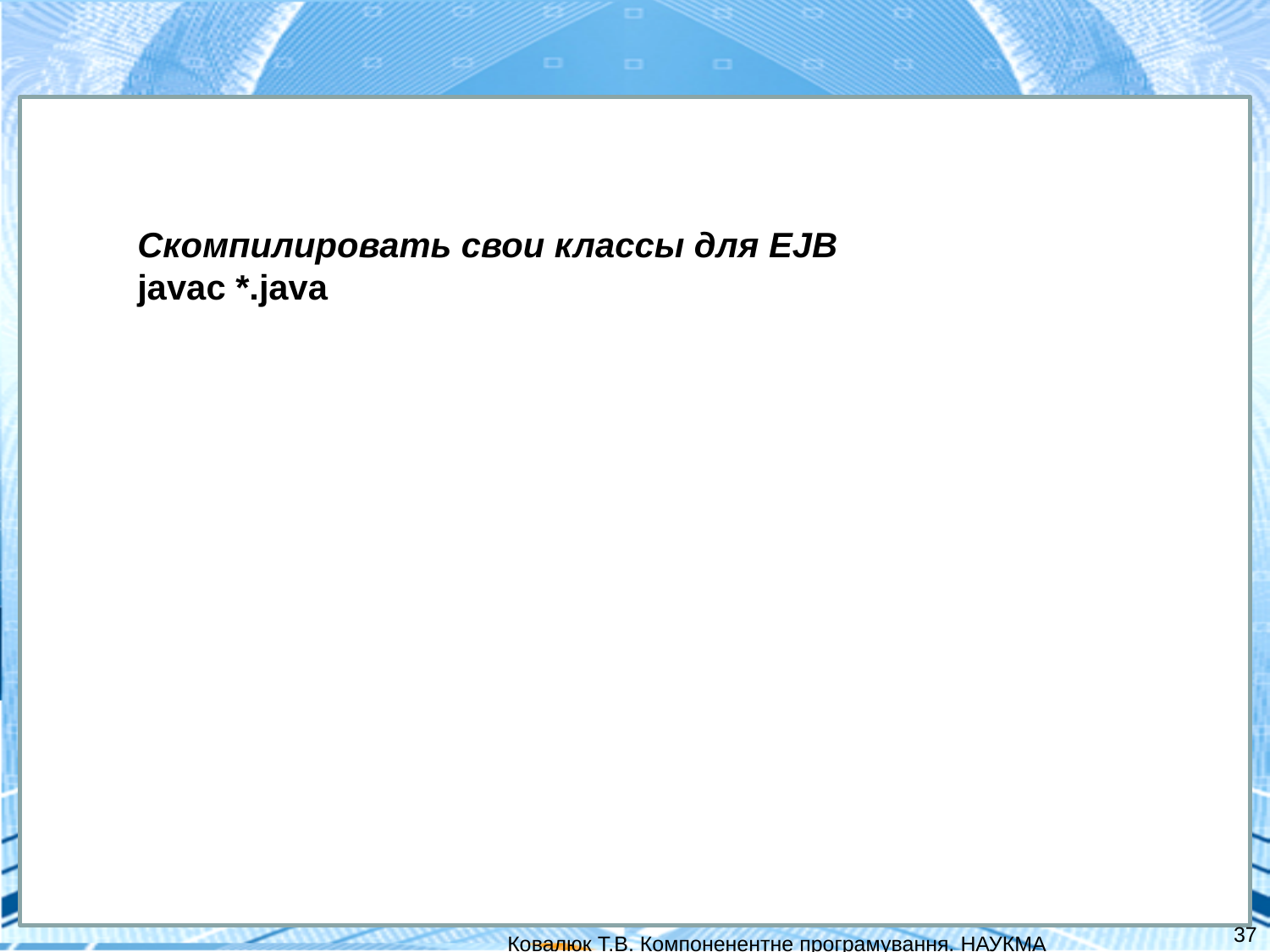

Скомпилировать свои классы для EJB
javac *.java